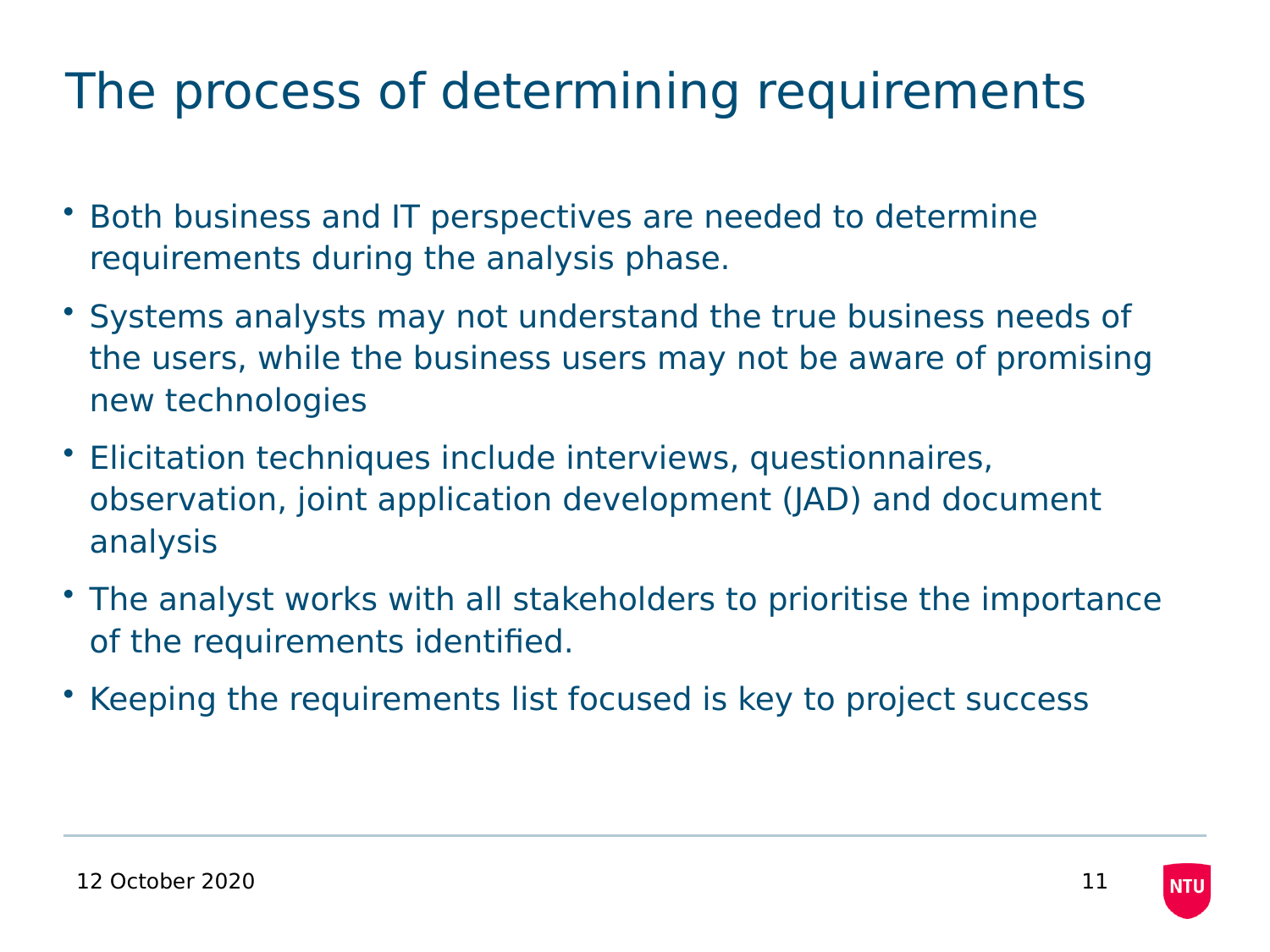

# The process of determining requirements
Both business and IT perspectives are needed to determine requirements during the analysis phase.
Systems analysts may not understand the true business needs of the users, while the business users may not be aware of promising new technologies
Elicitation techniques include interviews, questionnaires, observation, joint application development (JAD) and document analysis
The analyst works with all stakeholders to prioritise the importance of the requirements identified.
Keeping the requirements list focused is key to project success

12 October 2020
11